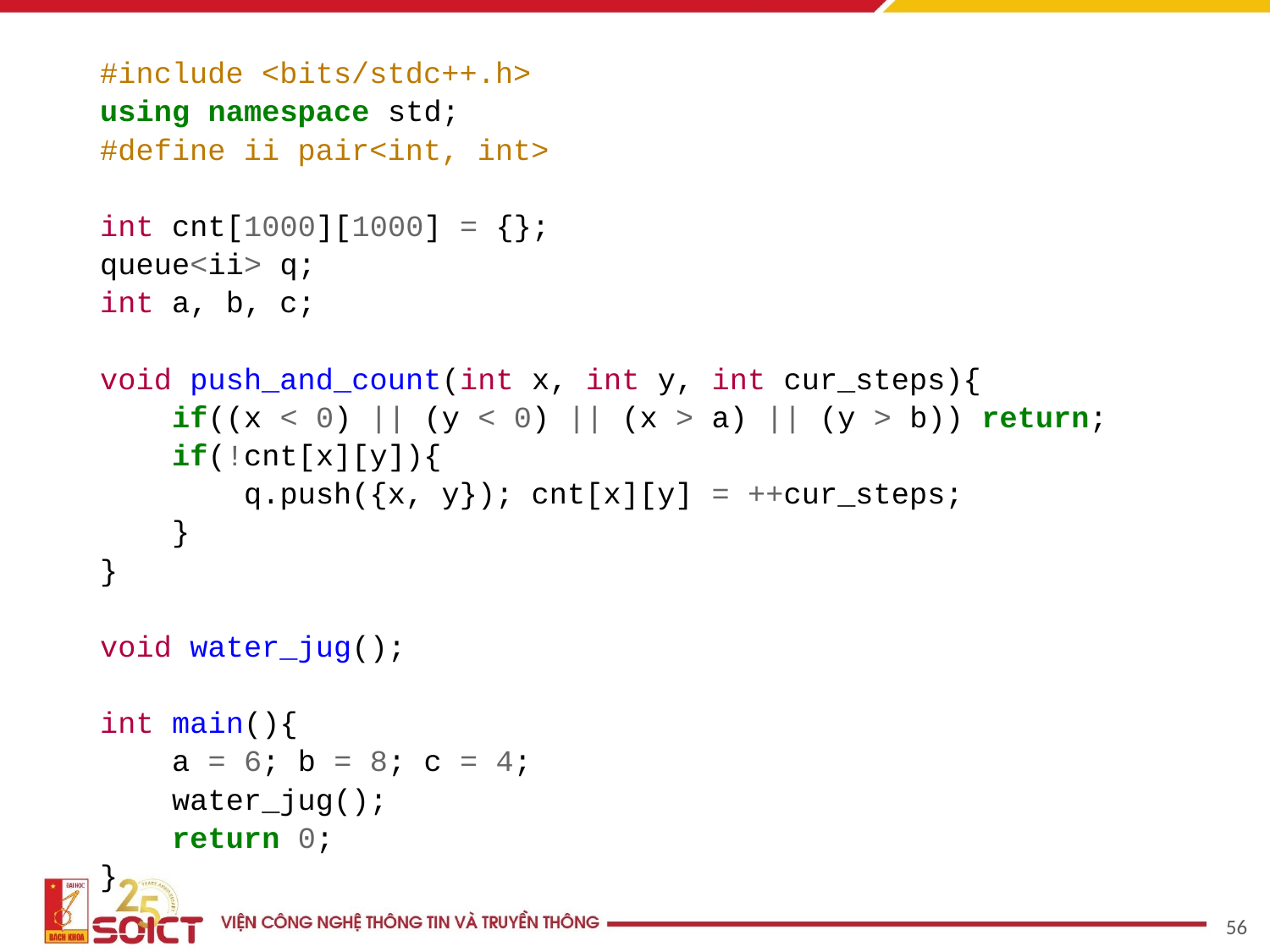

#include <bits/stdc++.h>
using namespace std;
#define ii pair<int, int>

int cnt[1000][1000] = {};
queue<ii> q;
int a, b, c;

void push_and_count(int x, int y, int cur_steps){
    if((x < 0) || (y < 0) || (x > a) || (y > b)) return;
    if(!cnt[x][y]){
        q.push({x, y}); cnt[x][y] = ++cur_steps;
    }
}

void water_jug();

int main(){
    a = 6; b = 8; c = 4;
    water_jug();
    return 0;
}

56